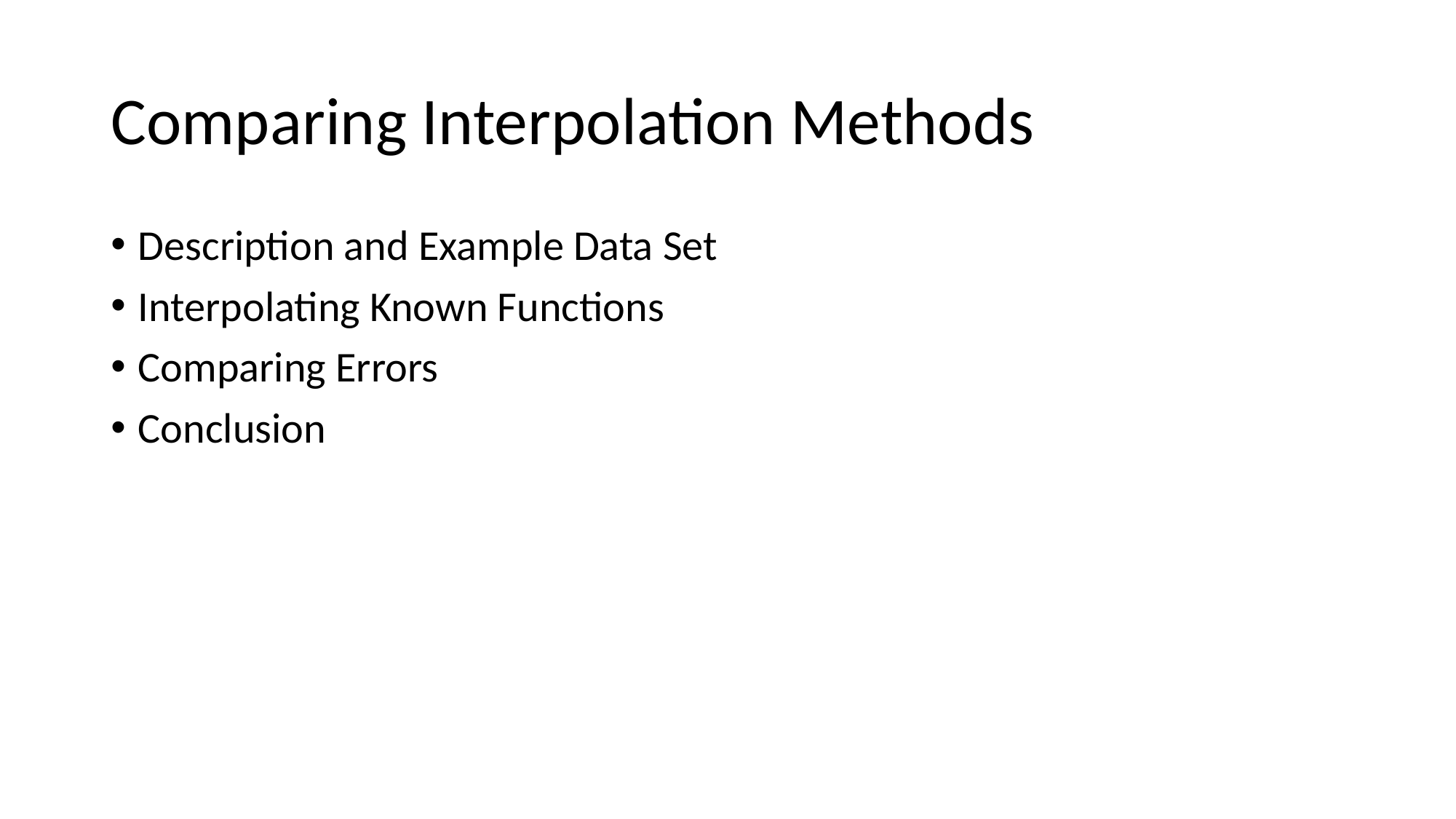

# Comparing Interpolation Methods
Description and Example Data Set
Interpolating Known Functions
Comparing Errors
Conclusion